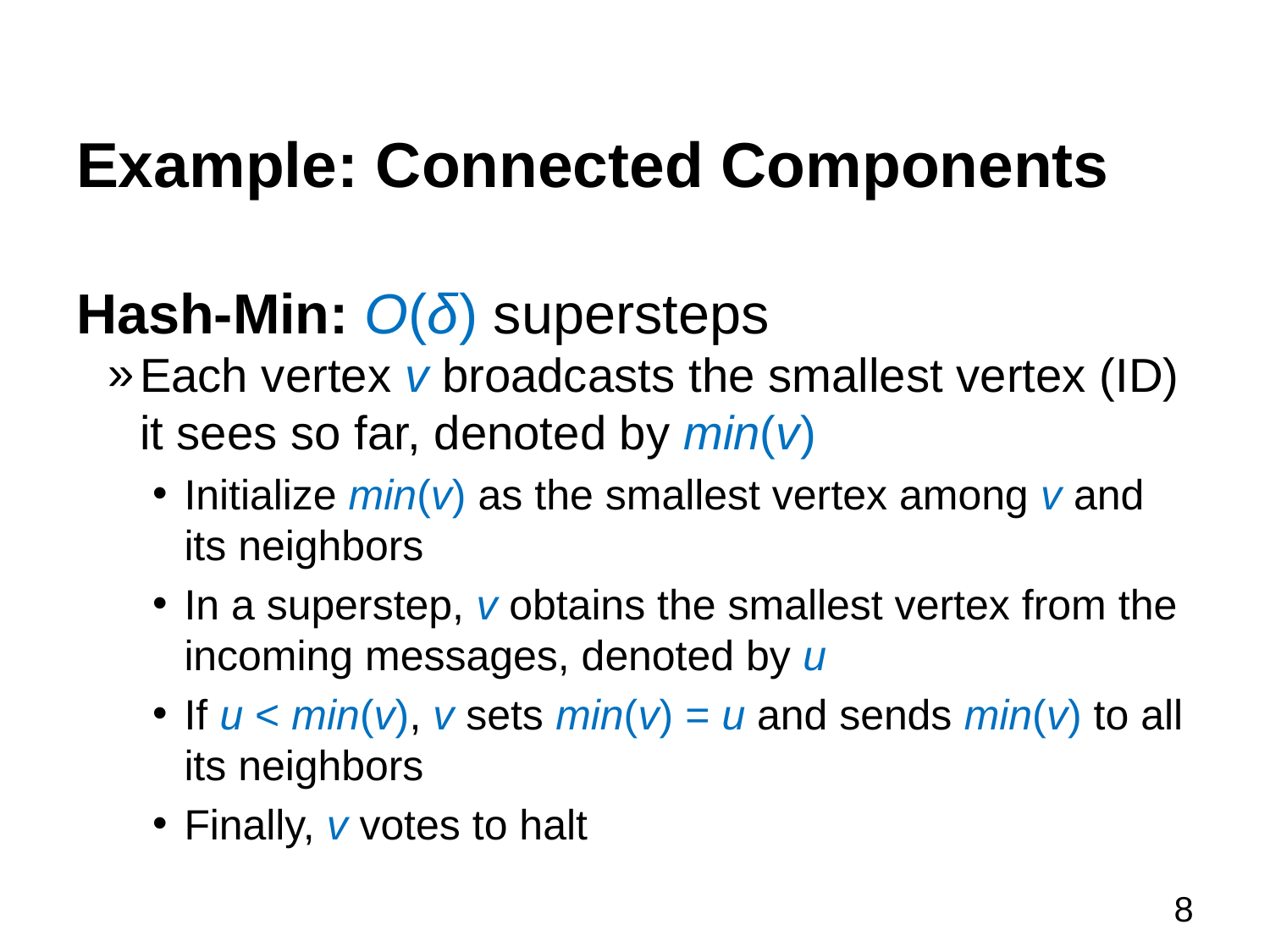

# Example: Connected Components
Hash-Min: O(δ) supersteps
Each vertex v broadcasts the smallest vertex (ID) it sees so far, denoted by min(v)
Initialize min(v) as the smallest vertex among v and its neighbors
In a superstep, v obtains the smallest vertex from the incoming messages, denoted by u
If u < min(v), v sets min(v) = u and sends min(v) to all its neighbors
Finally, v votes to halt
8